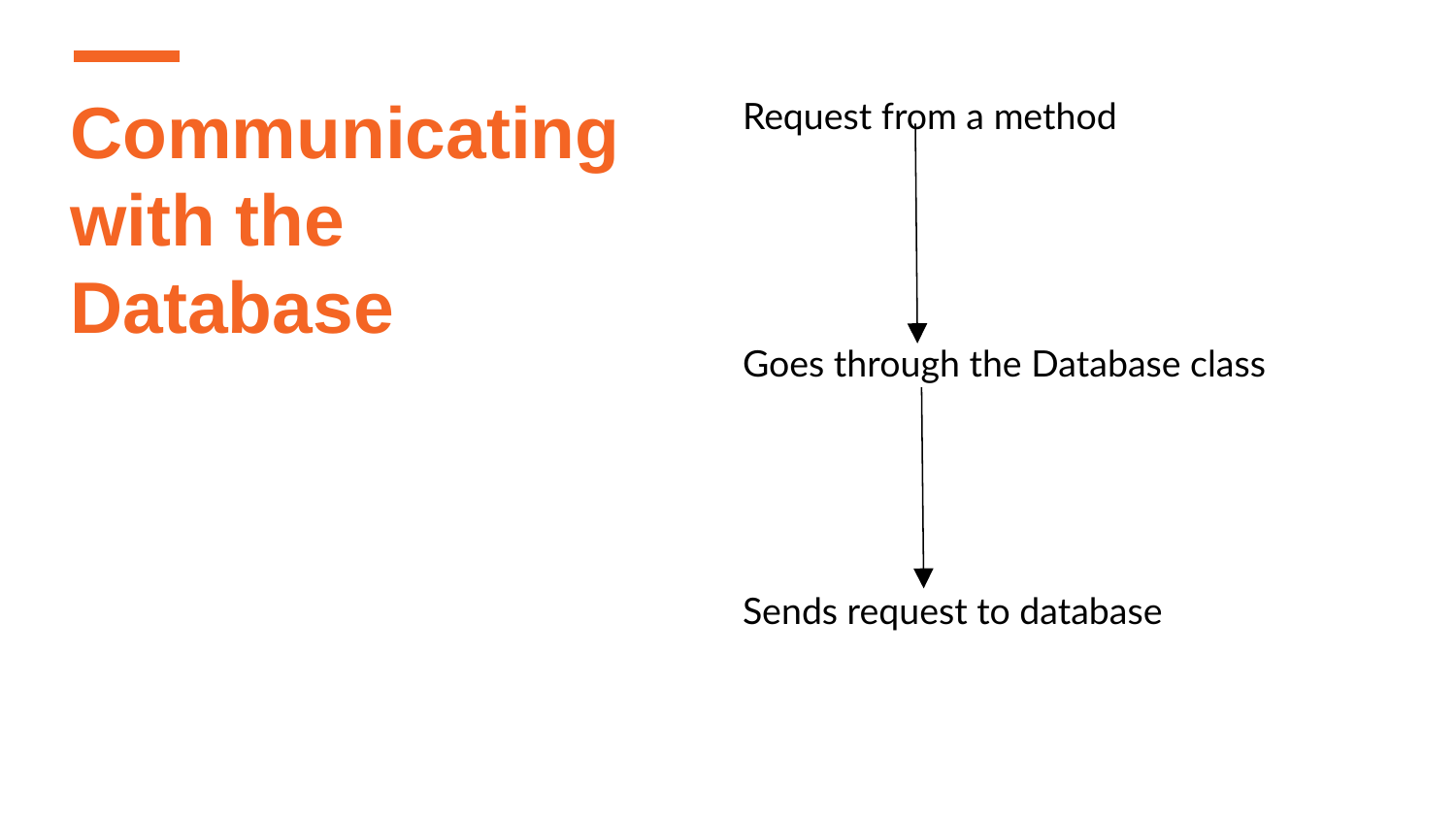

Request from a method

Goes through the Database class

Sends request to database
# Communicating with the Database